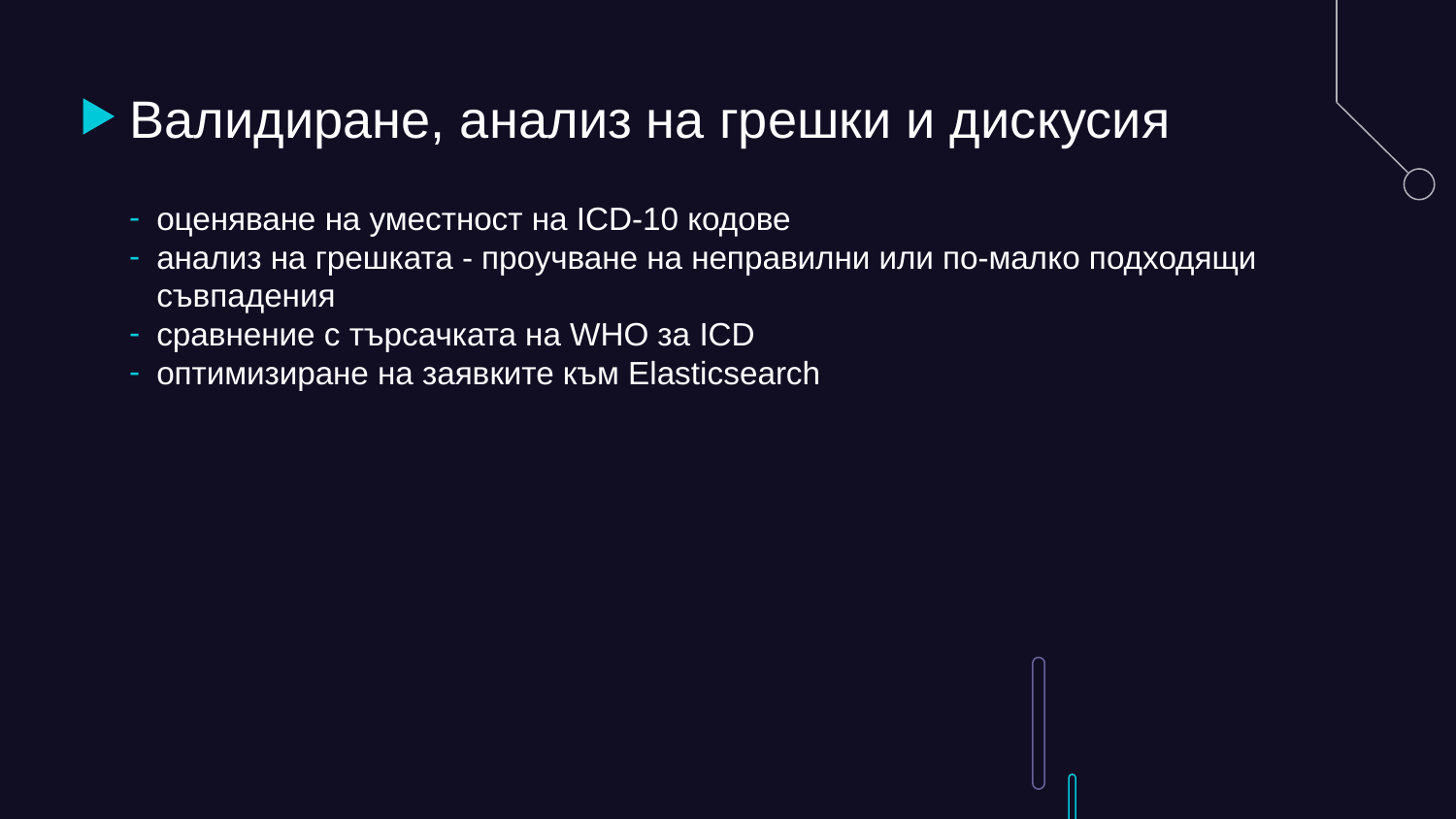

# Валидиране, анализ на грешки и дискусия
оценяване на уместност на ICD-10 кодове
анализ на грешката - проучване на неправилни или по-малко подходящи съвпадения
сравнение с търсачката на WHO за ICD
оптимизиране на заявките към Elasticsearch